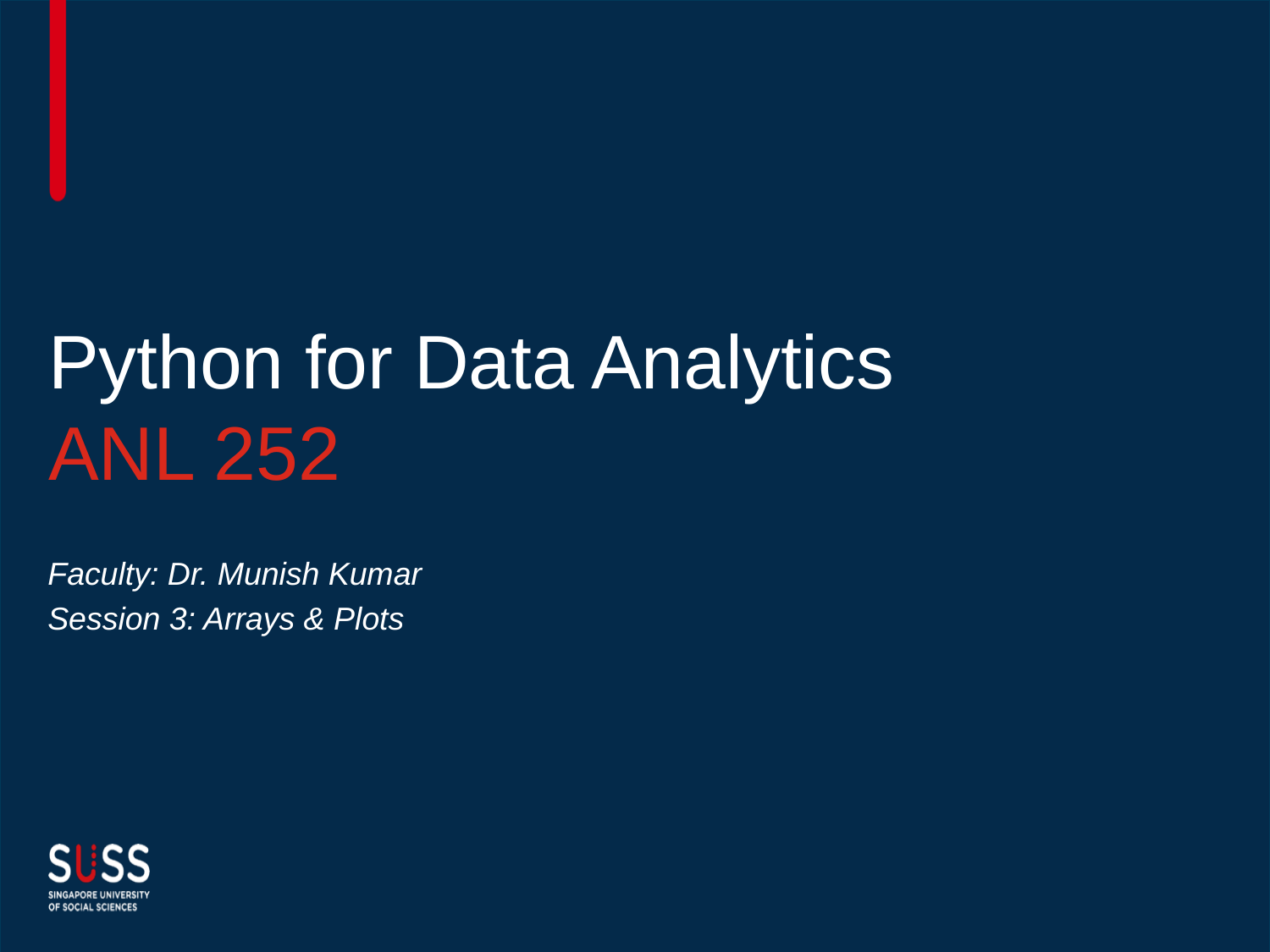

# Python for Data Analytics ANL 252
Faculty: Dr. Munish Kumar
Session 3: Arrays & Plots